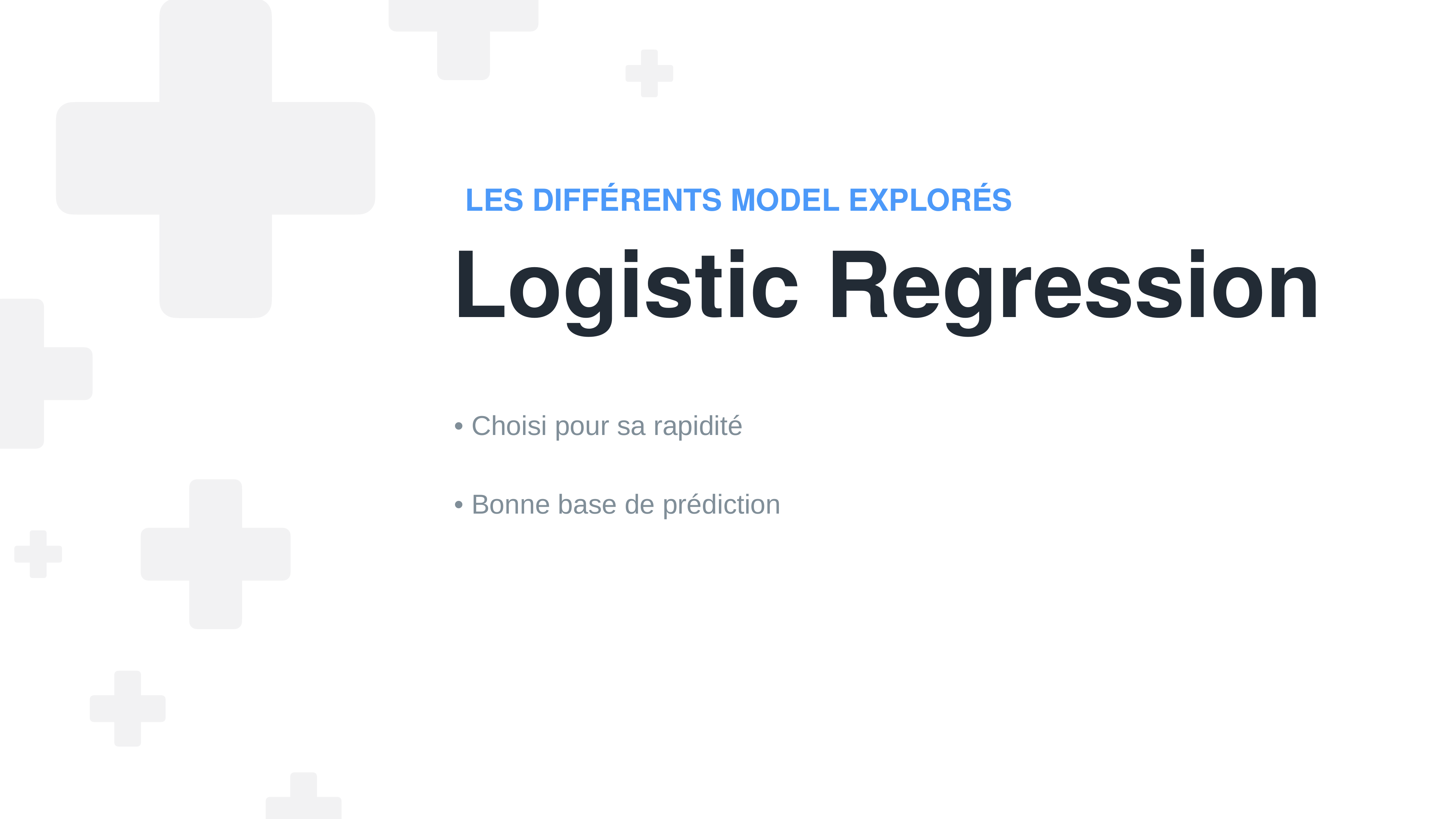

LES DIFFÉRENTS MODEL EXPLORÉS
Logistic Regression

• Choisi pour sa rapidité

• Bonne base de prédiction